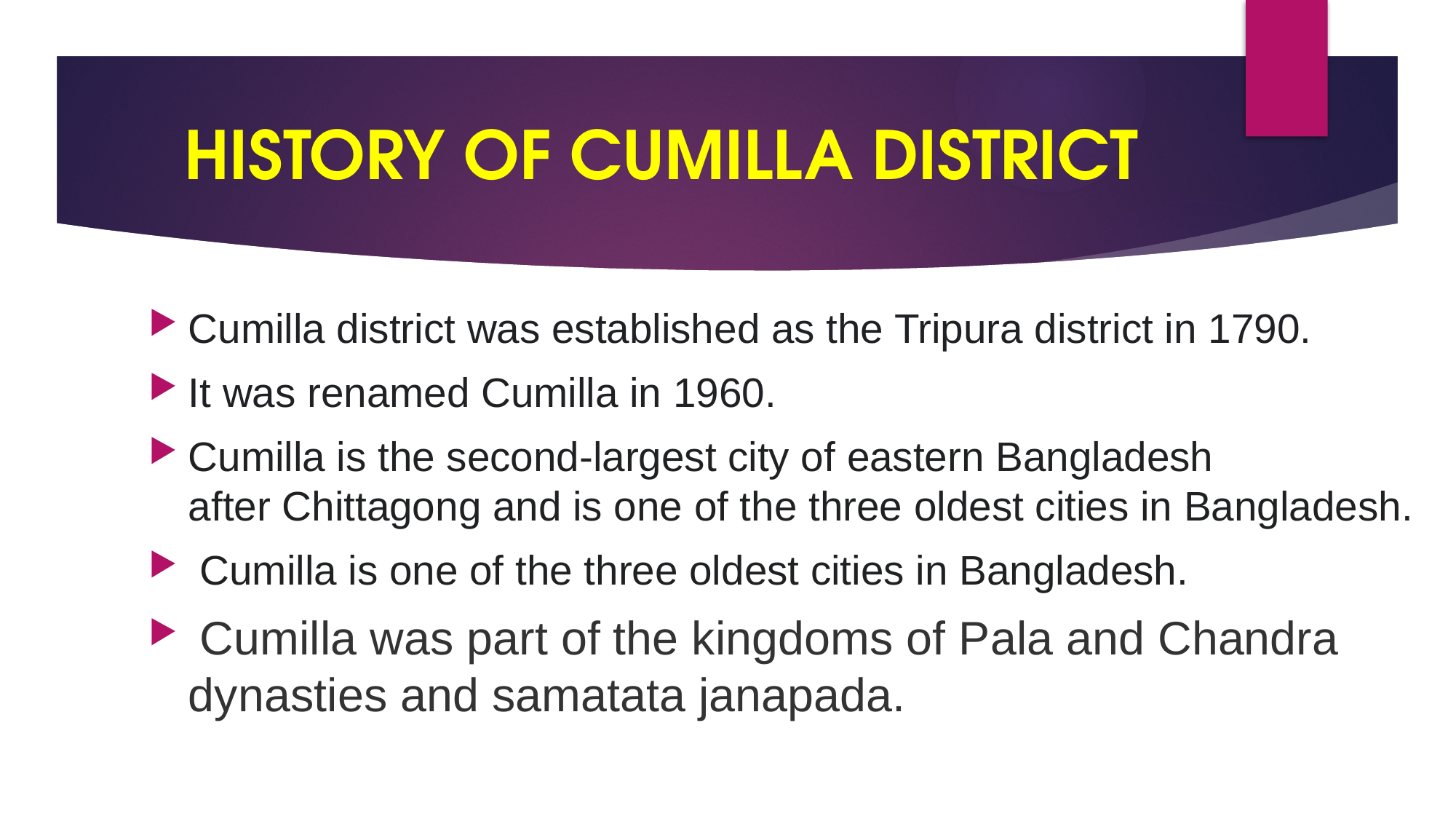

# HISTORY OF CUMILLA DISTRICT
Cumilla district was established as the Tripura district in 1790.
It was renamed Cumilla in 1960.
Cumilla is the second-largest city of eastern Bangladesh after Chittagong and is one of the three oldest cities in Bangladesh.
 Cumilla is one of the three oldest cities in Bangladesh.
 Cumilla was part of the kingdoms of Pala and Chandra dynasties and samatata janapada.